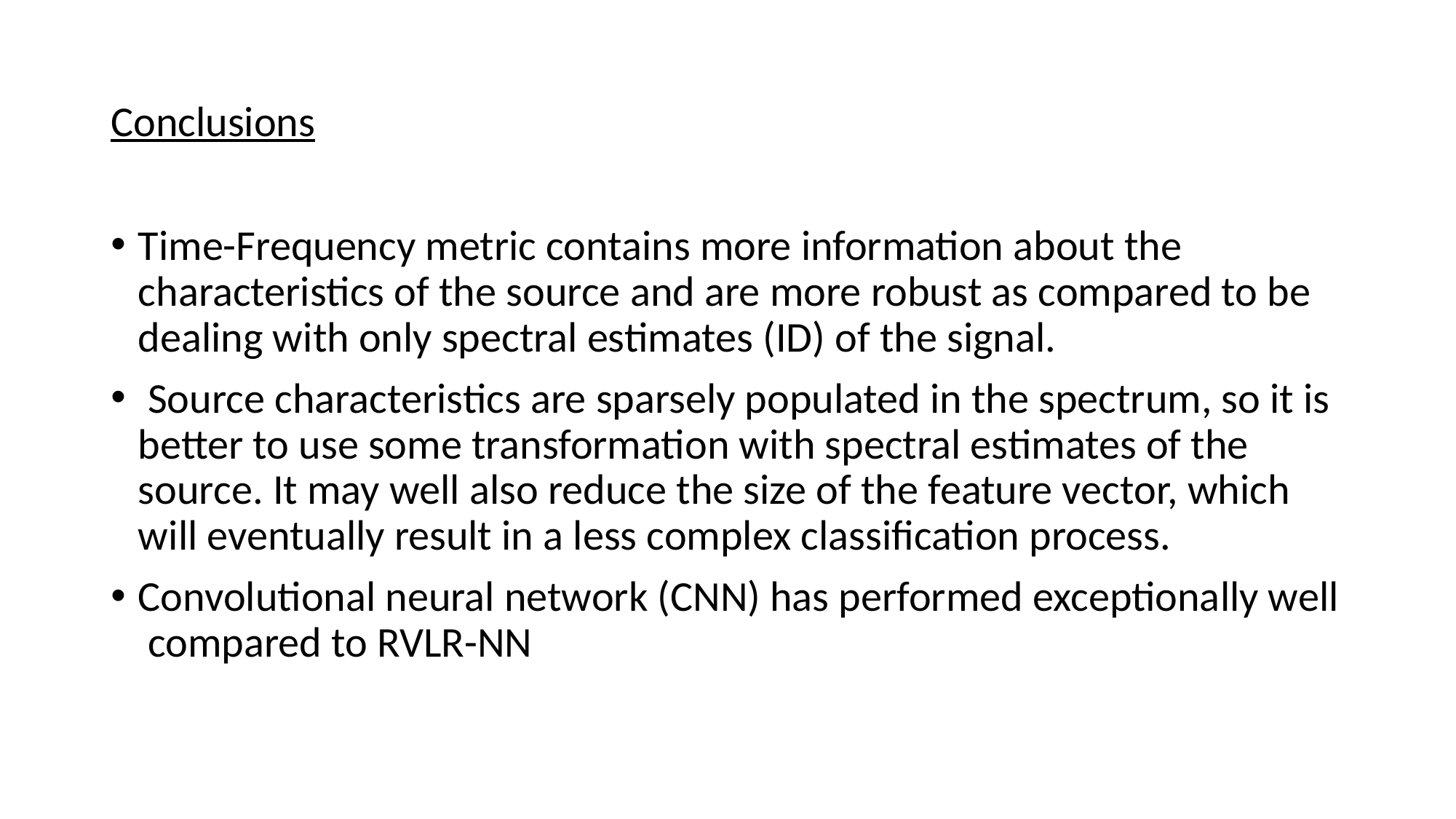

# Conclusions
Time-Frequency metric contains more information about the characteristics of the source and are more robust as compared to be dealing with only spectral estimates (ID) of the signal.
 Source characteristics are sparsely populated in the spectrum, so it is better to use some transformation with spectral estimates of the source. It may well also reduce the size of the feature vector, which will eventually result in a less complex classification process.
Convolutional neural network (CNN) has performed exceptionally well  compared to RVLR-NN